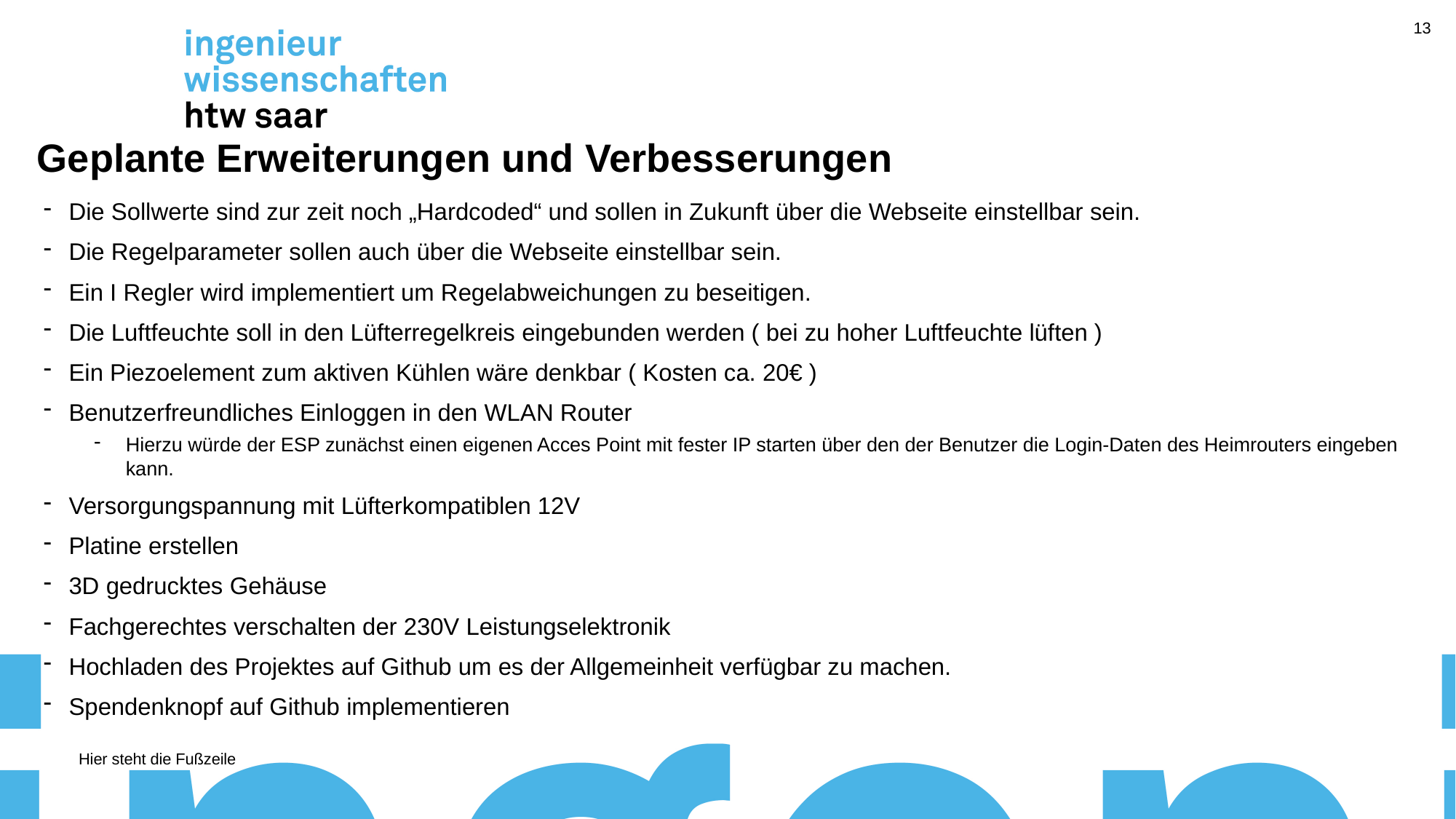

13
# Geplante Erweiterungen und Verbesserungen
Die Sollwerte sind zur zeit noch „Hardcoded“ und sollen in Zukunft über die Webseite einstellbar sein.
Die Regelparameter sollen auch über die Webseite einstellbar sein.
Ein I Regler wird implementiert um Regelabweichungen zu beseitigen.
Die Luftfeuchte soll in den Lüfterregelkreis eingebunden werden ( bei zu hoher Luftfeuchte lüften )
Ein Piezoelement zum aktiven Kühlen wäre denkbar ( Kosten ca. 20€ )
Benutzerfreundliches Einloggen in den WLAN Router
Hierzu würde der ESP zunächst einen eigenen Acces Point mit fester IP starten über den der Benutzer die Login-Daten des Heimrouters eingeben kann.
Versorgungspannung mit Lüfterkompatiblen 12V
Platine erstellen
3D gedrucktes Gehäuse
Fachgerechtes verschalten der 230V Leistungselektronik
Hochladen des Projektes auf Github um es der Allgemeinheit verfügbar zu machen.
Spendenknopf auf Github implementieren
Hier steht die Fußzeile